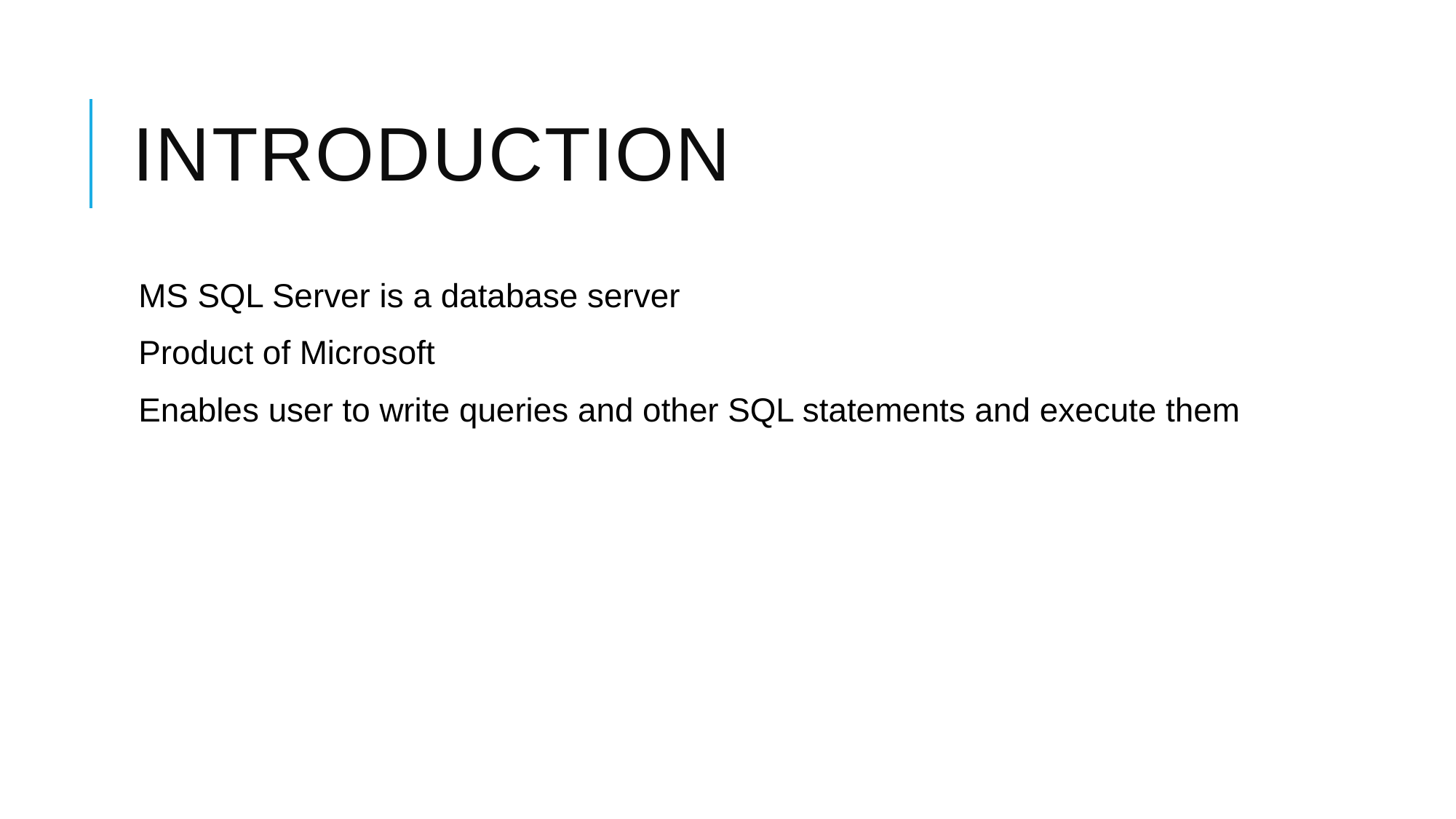

# Introduction
MS SQL Server is a database server
Product of Microsoft
Enables user to write queries and other SQL statements and execute them